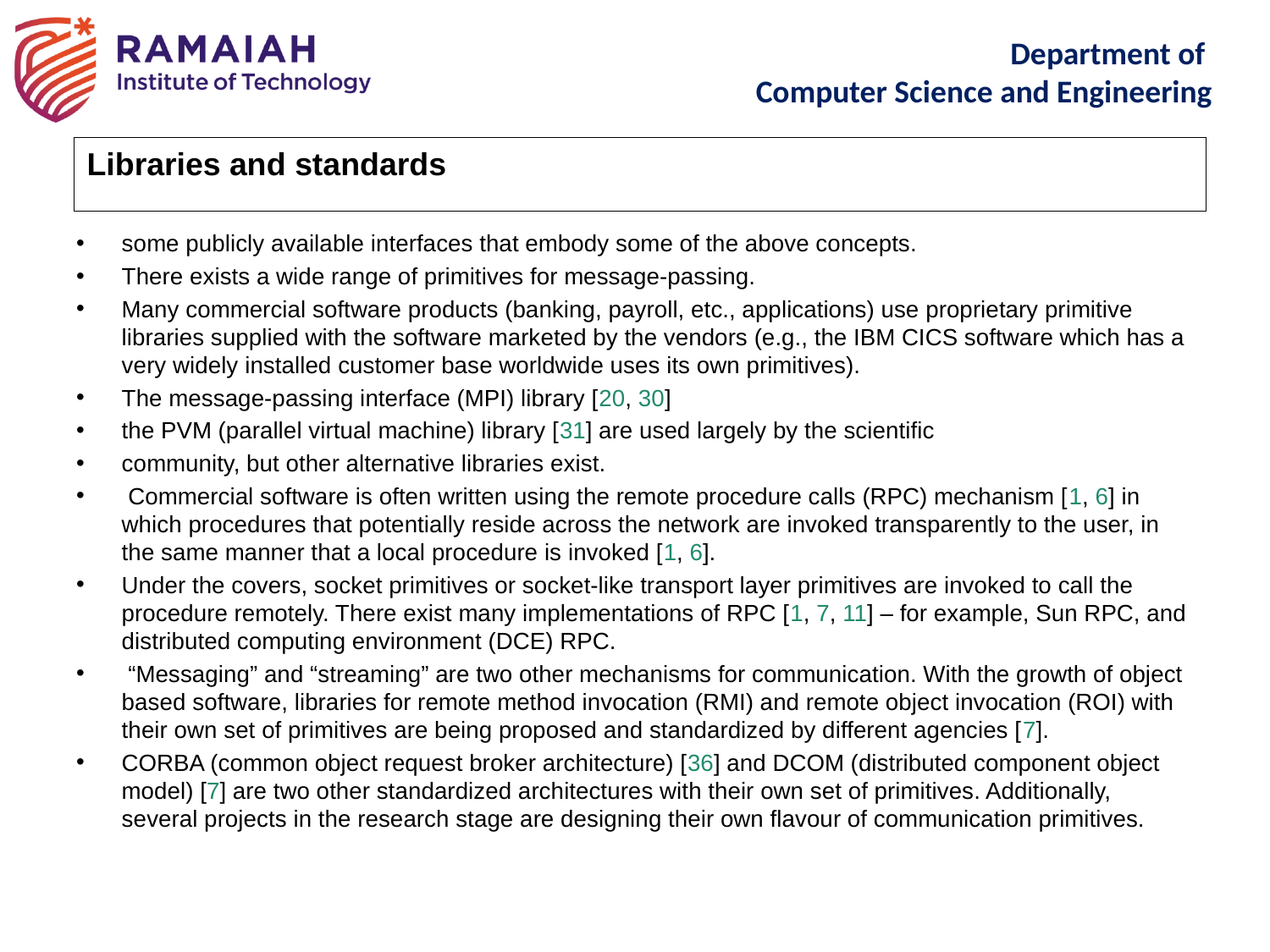

Libraries and standards
some publicly available interfaces that embody some of the above concepts.
There exists a wide range of primitives for message-passing.
Many commercial software products (banking, payroll, etc., applications) use proprietary primitive libraries supplied with the software marketed by the vendors (e.g., the IBM CICS software which has a very widely installed customer base worldwide uses its own primitives).
The message-passing interface (MPI) library [20, 30]
the PVM (parallel virtual machine) library [31] are used largely by the scientific
community, but other alternative libraries exist.
 Commercial software is often written using the remote procedure calls (RPC) mechanism [1, 6] in which procedures that potentially reside across the network are invoked transparently to the user, in the same manner that a local procedure is invoked [1, 6].
Under the covers, socket primitives or socket-like transport layer primitives are invoked to call the procedure remotely. There exist many implementations of RPC [1, 7, 11] – for example, Sun RPC, and distributed computing environment (DCE) RPC.
 “Messaging” and “streaming” are two other mechanisms for communication. With the growth of object based software, libraries for remote method invocation (RMI) and remote object invocation (ROI) with their own set of primitives are being proposed and standardized by different agencies [7].
CORBA (common object request broker architecture) [36] and DCOM (distributed component object model) [7] are two other standardized architectures with their own set of primitives. Additionally, several projects in the research stage are designing their own flavour of communication primitives.